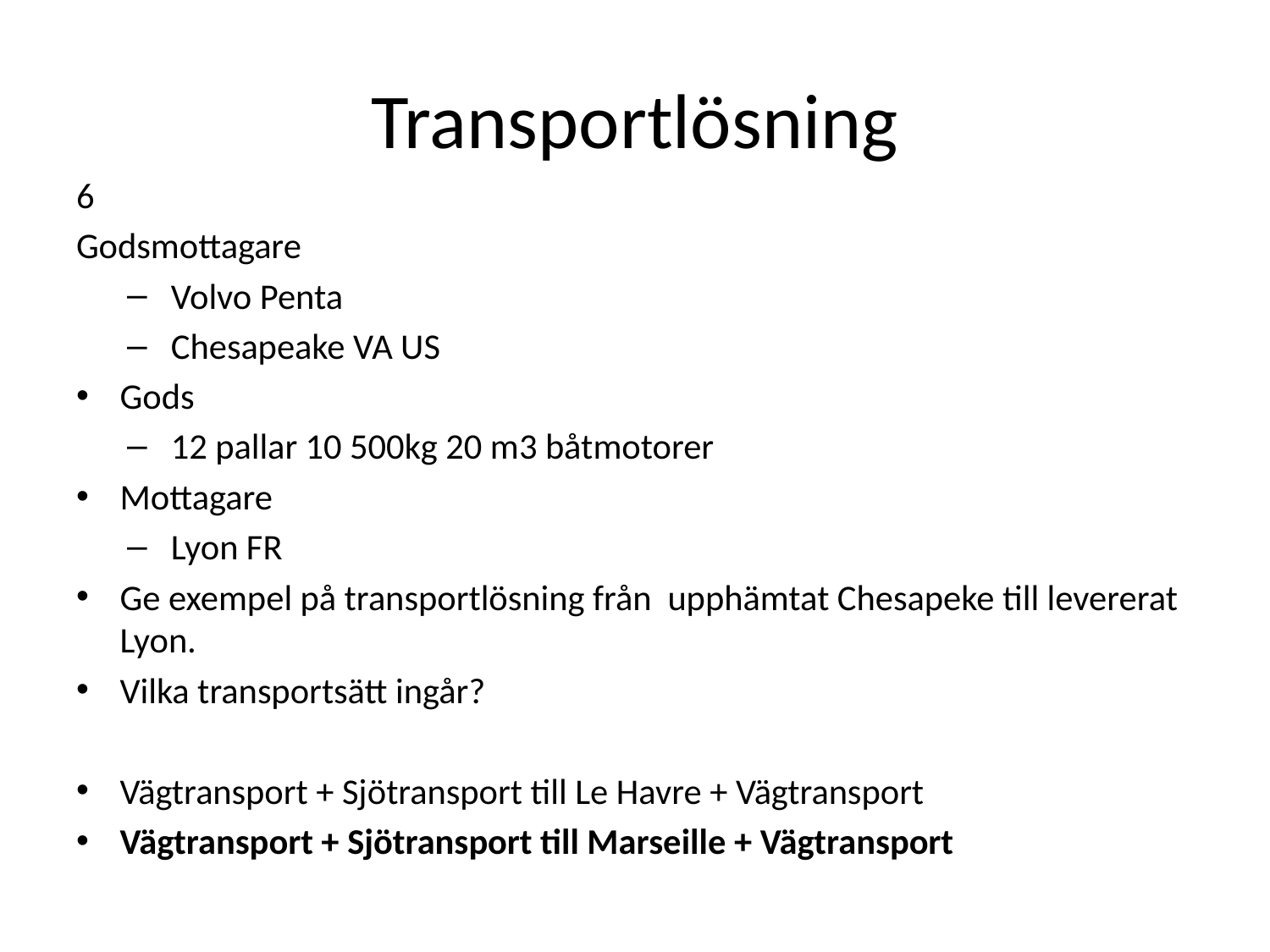

# Transportlösning
6
Godsmottagare
Volvo Penta
Chesapeake VA US
Gods
12 pallar 10 500kg 20 m3 båtmotorer
Mottagare
Lyon FR
Ge exempel på transportlösning från  upphämtat Chesapeke till levererat Lyon.
Vilka transportsätt ingår?

Vägtransport + Sjötransport till Le Havre + Vägtransport
Vägtransport + Sjötransport till Marseille + Vägtransport